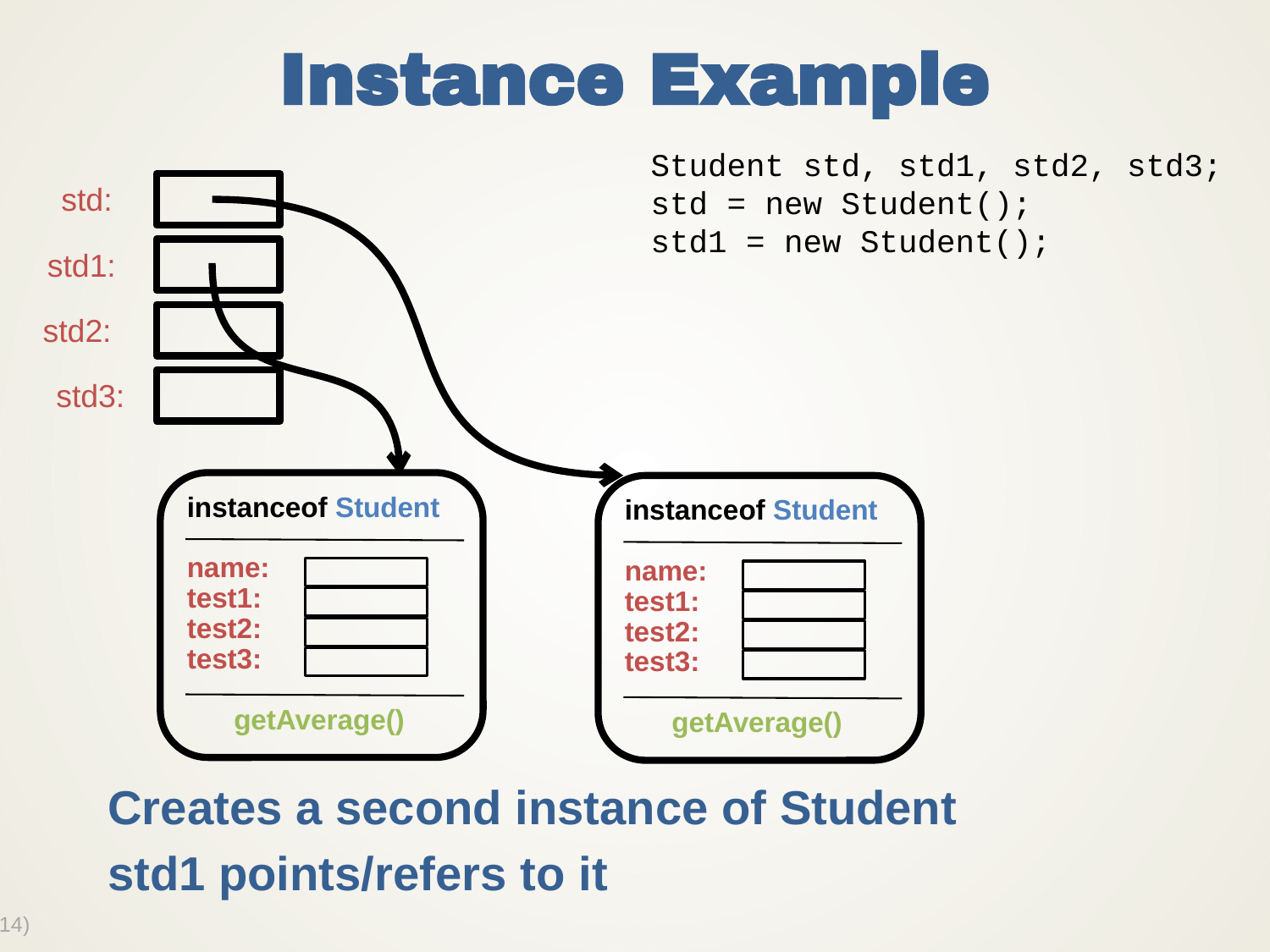

# Instance Example
Student std, std1, std2, std3;
std = new Student();
std1 = new Student();

std:

Creates a second instance of Student
std1 points/refers to it
std1:

std2:

std3:

instanceof Student

name:
test1:
test2:
test3:

      getAverage()

instanceof Student

name:
test1:
test2:
test3:

      getAverage()